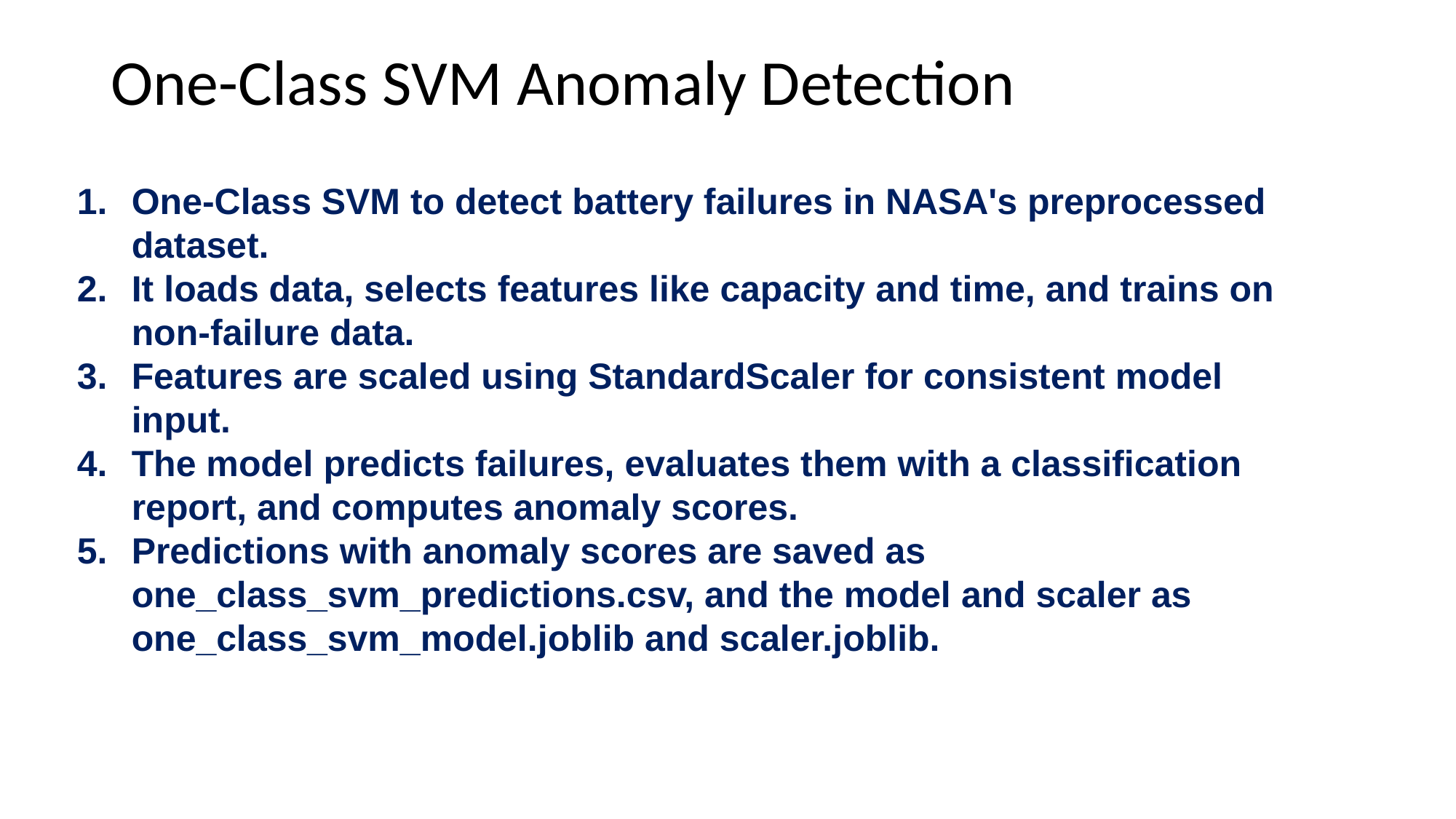

# One-Class SVM Anomaly Detection

One-Class SVM to detect battery failures in NASA's preprocessed dataset.
It loads data, selects features like capacity and time, and trains on non-failure data.
Features are scaled using StandardScaler for consistent model input.
The model predicts failures, evaluates them with a classification report, and computes anomaly scores.
Predictions with anomaly scores are saved as one_class_svm_predictions.csv, and the model and scaler as one_class_svm_model.joblib and scaler.joblib.